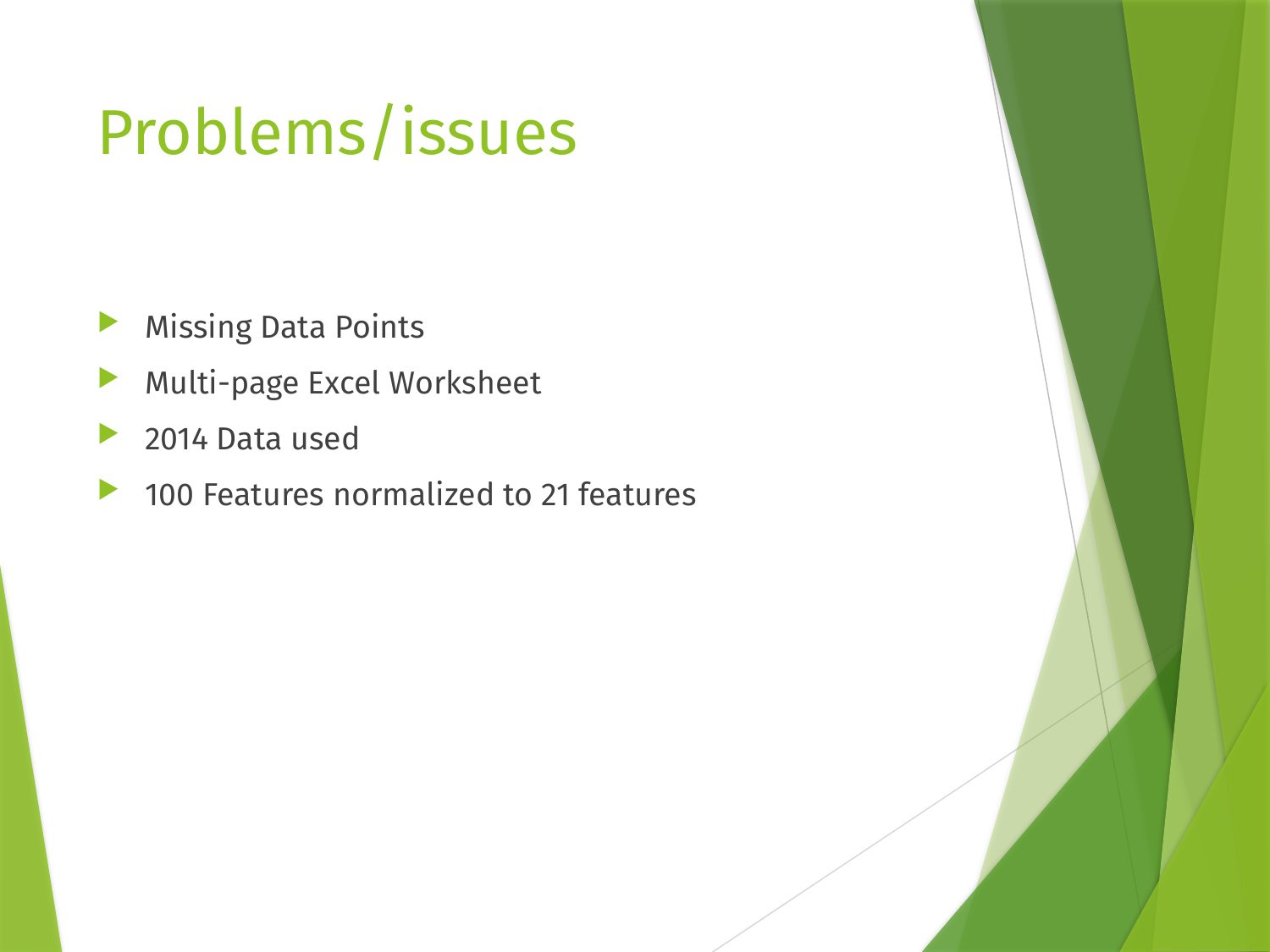

# Problems/issues
Missing Data Points
Multi-page Excel Worksheet
2014 Data used
100 Features normalized to 21 features